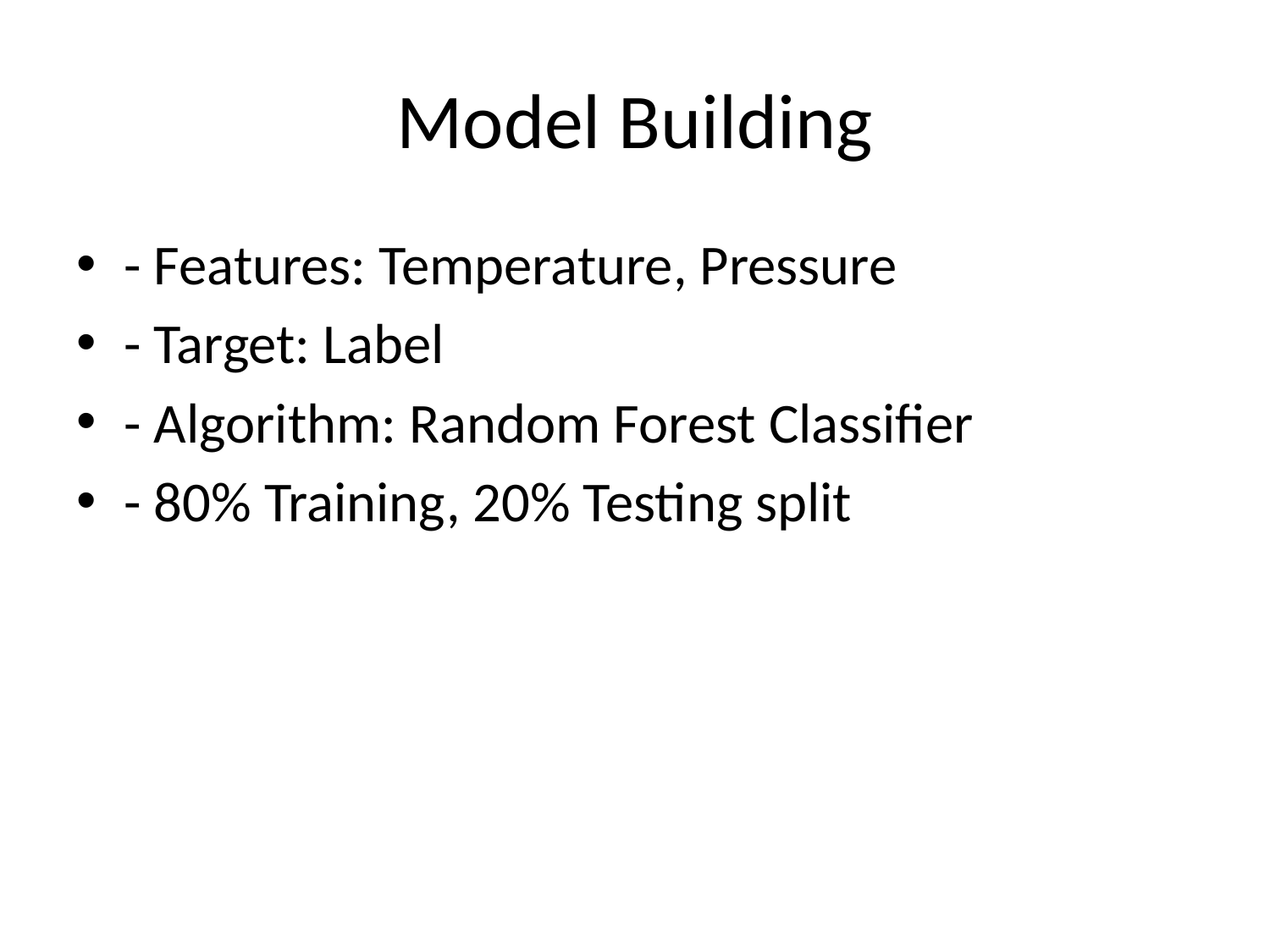

# Model Building
- Features: Temperature, Pressure
- Target: Label
- Algorithm: Random Forest Classifier
- 80% Training, 20% Testing split